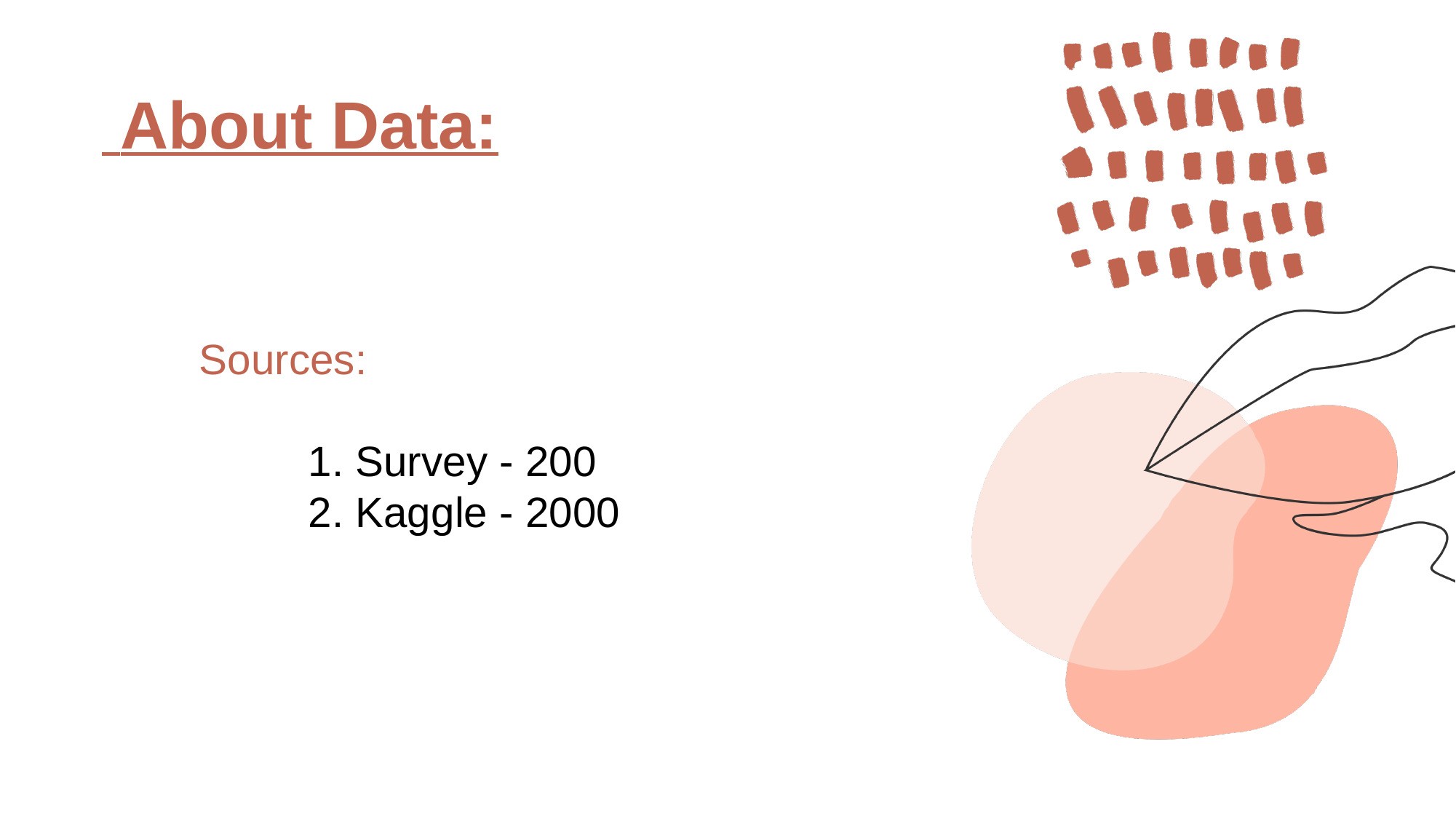

# About Data:
Sources:

	1. Survey - 200
	2. Kaggle - 2000